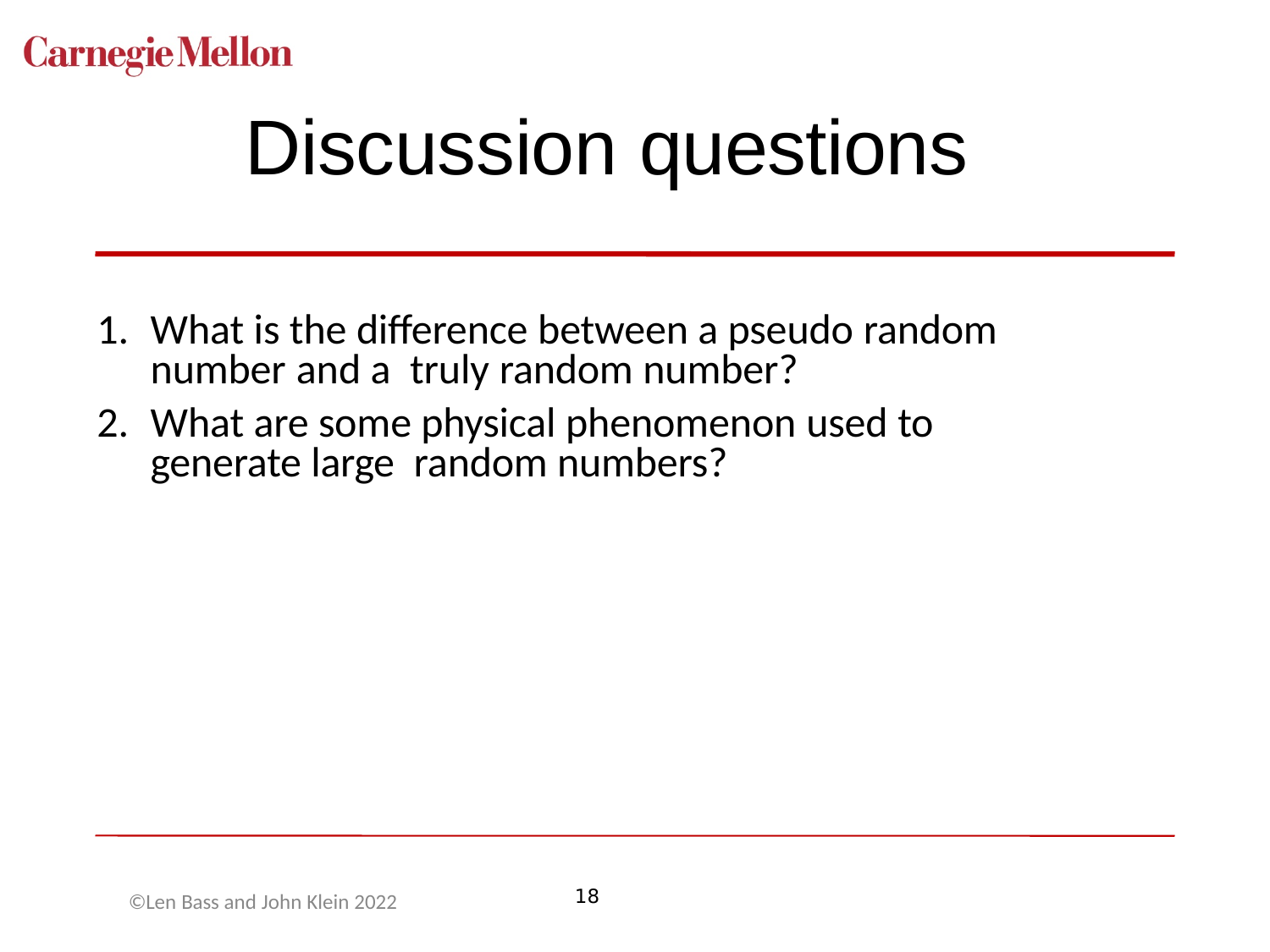

# Discussion questions
What is the difference between a pseudo random number and a  truly random number?
What are some physical phenomenon used to generate large  random numbers?
©Len Bass and John Klein 2022
18